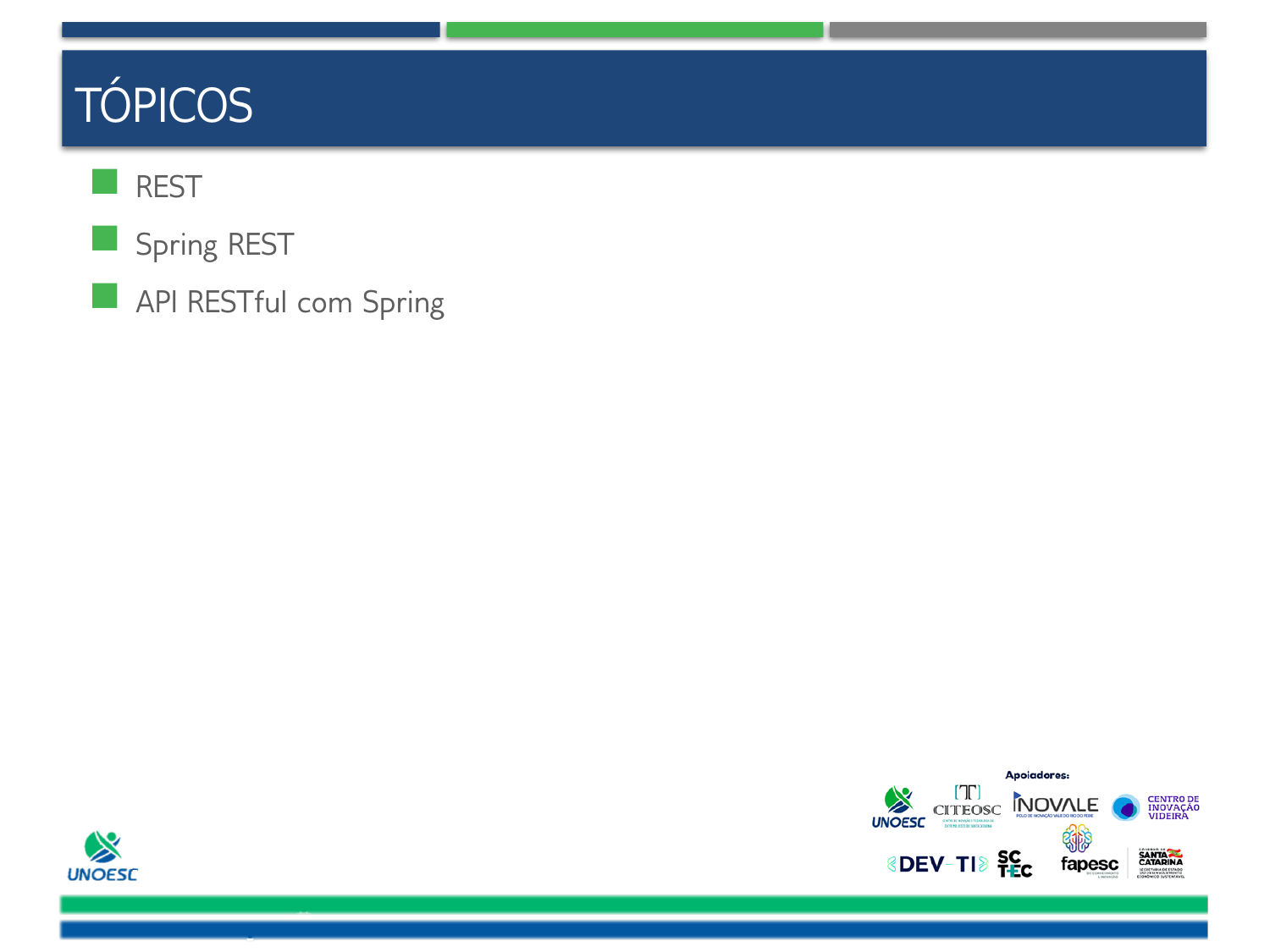

# Tópicos
REST
Spring REST
API RESTful com Spring